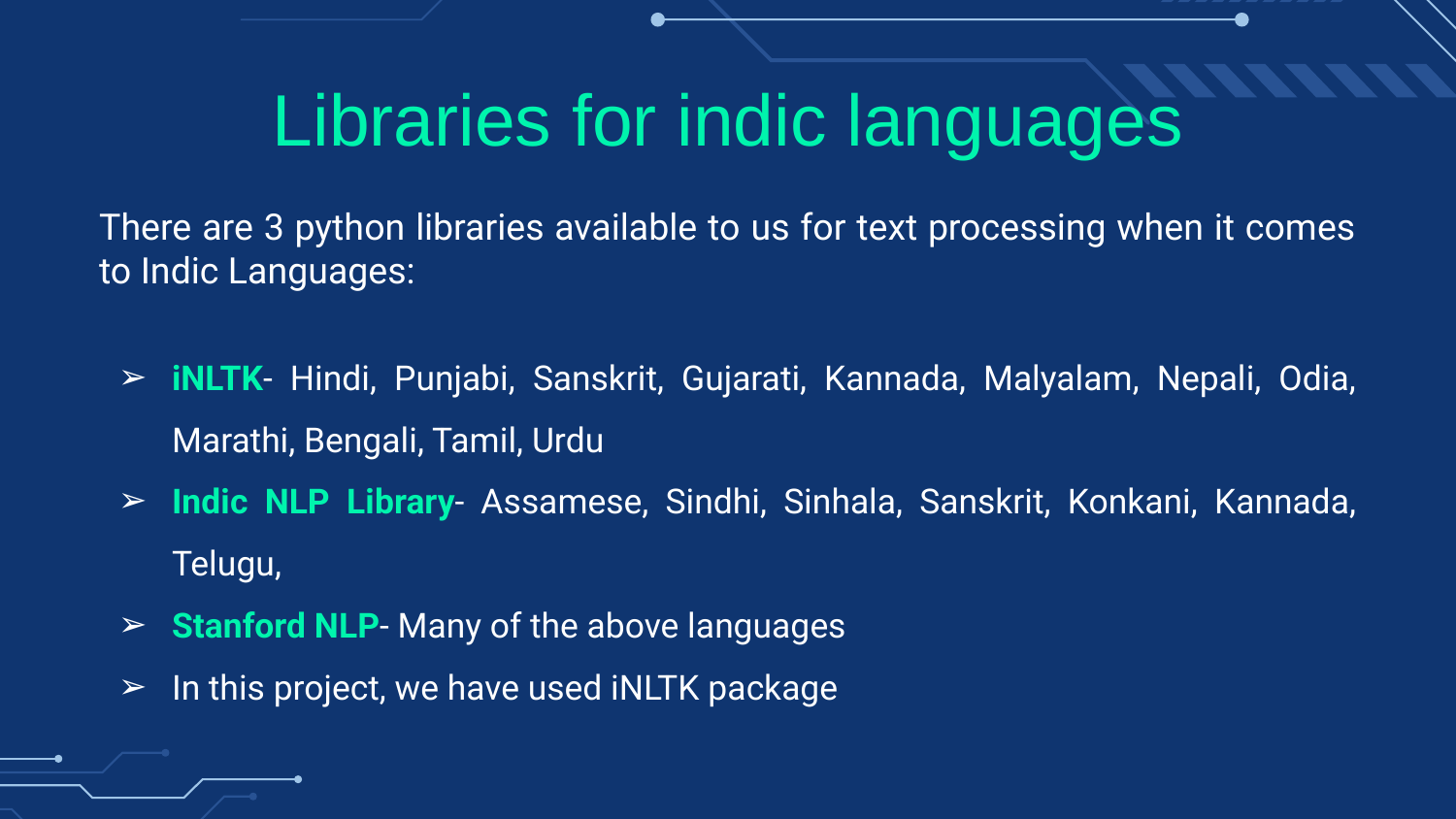

# Libraries for indic languages
There are 3 python libraries available to us for text processing when it comes to Indic Languages:

iNLTK- Hindi, Punjabi, Sanskrit, Gujarati, Kannada, Malyalam, Nepali, Odia, Marathi, Bengali, Tamil, Urdu
Indic NLP Library- Assamese, Sindhi, Sinhala, Sanskrit, Konkani, Kannada, Telugu,
Stanford NLP- Many of the above languages
In this project, we have used iNLTK package